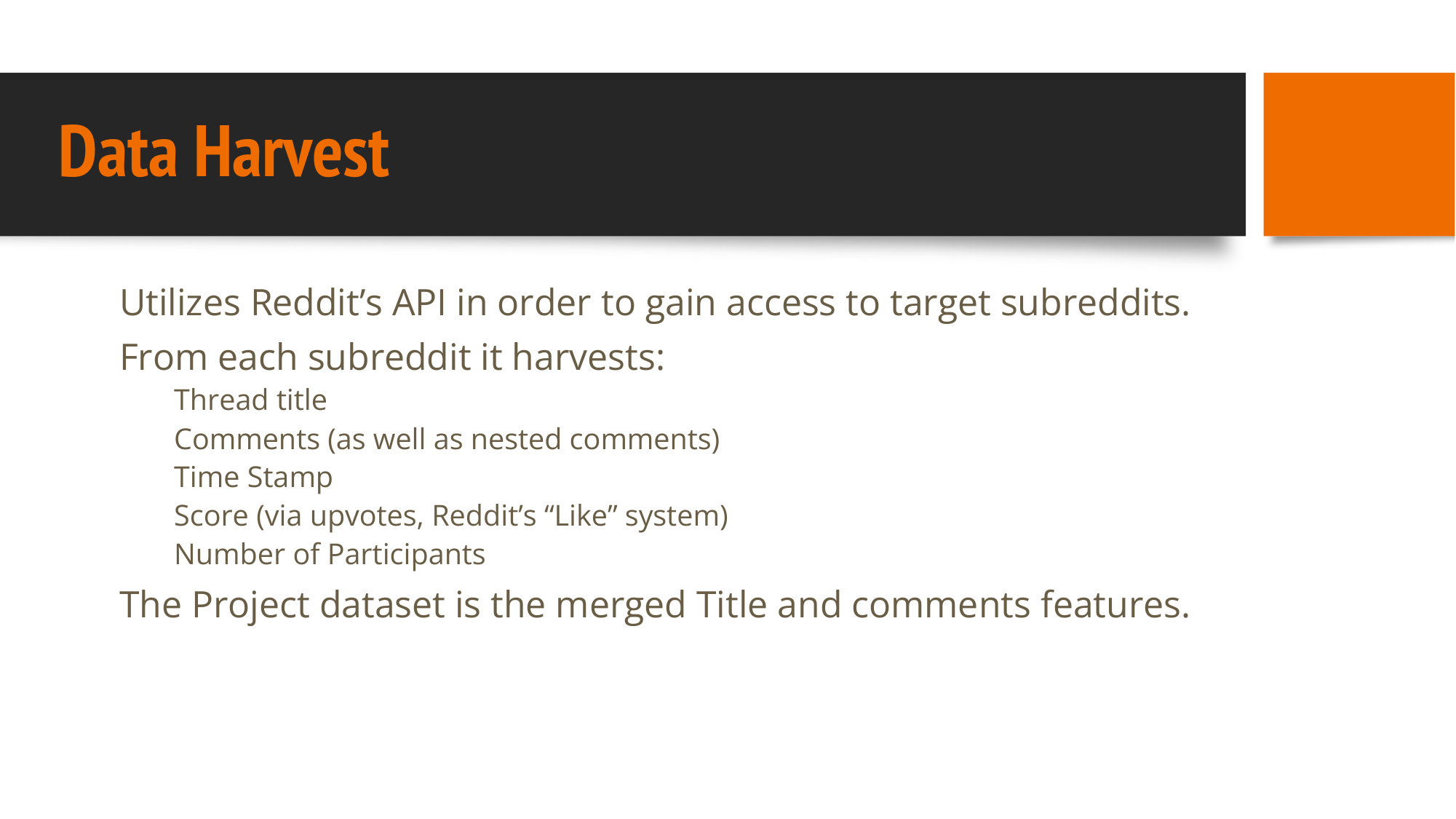

# Data Harvest
Utilizes Reddit’s API in order to gain access to target subreddits.
From each subreddit it harvests:
Thread title
Comments (as well as nested comments)
Time Stamp
Score (via upvotes, Reddit’s “Like” system)
Number of Participants
The Project dataset is the merged Title and comments features.